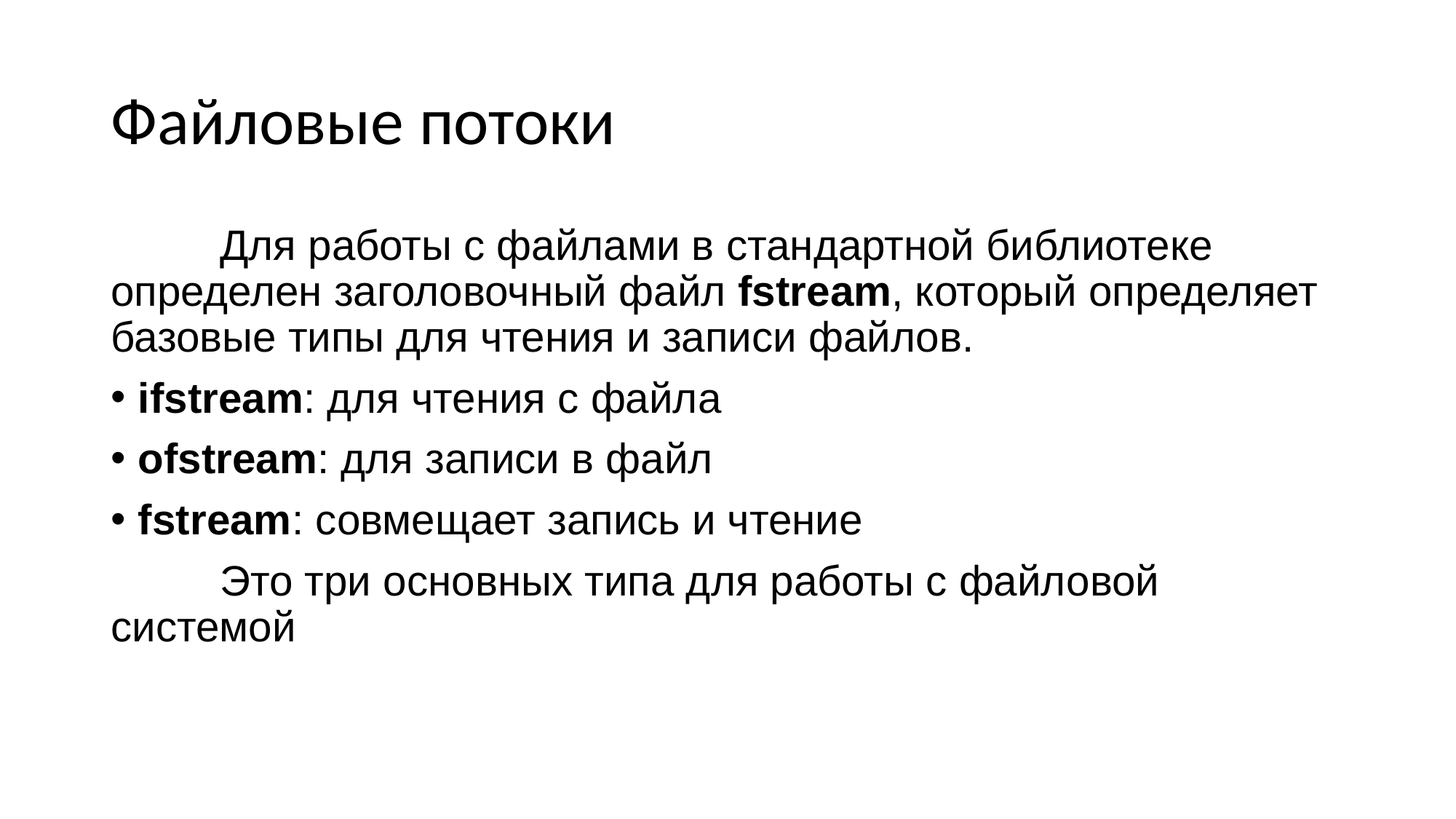

# Файловые потоки
	Для работы с файлами в стандартной библиотеке определен заголовочный файл fstream, который определяет базовые типы для чтения и записи файлов.
ifstream: для чтения с файла
ofstream: для записи в файл
fstream: совмещает запись и чтение
	Это три основных типа для работы с файловой системой